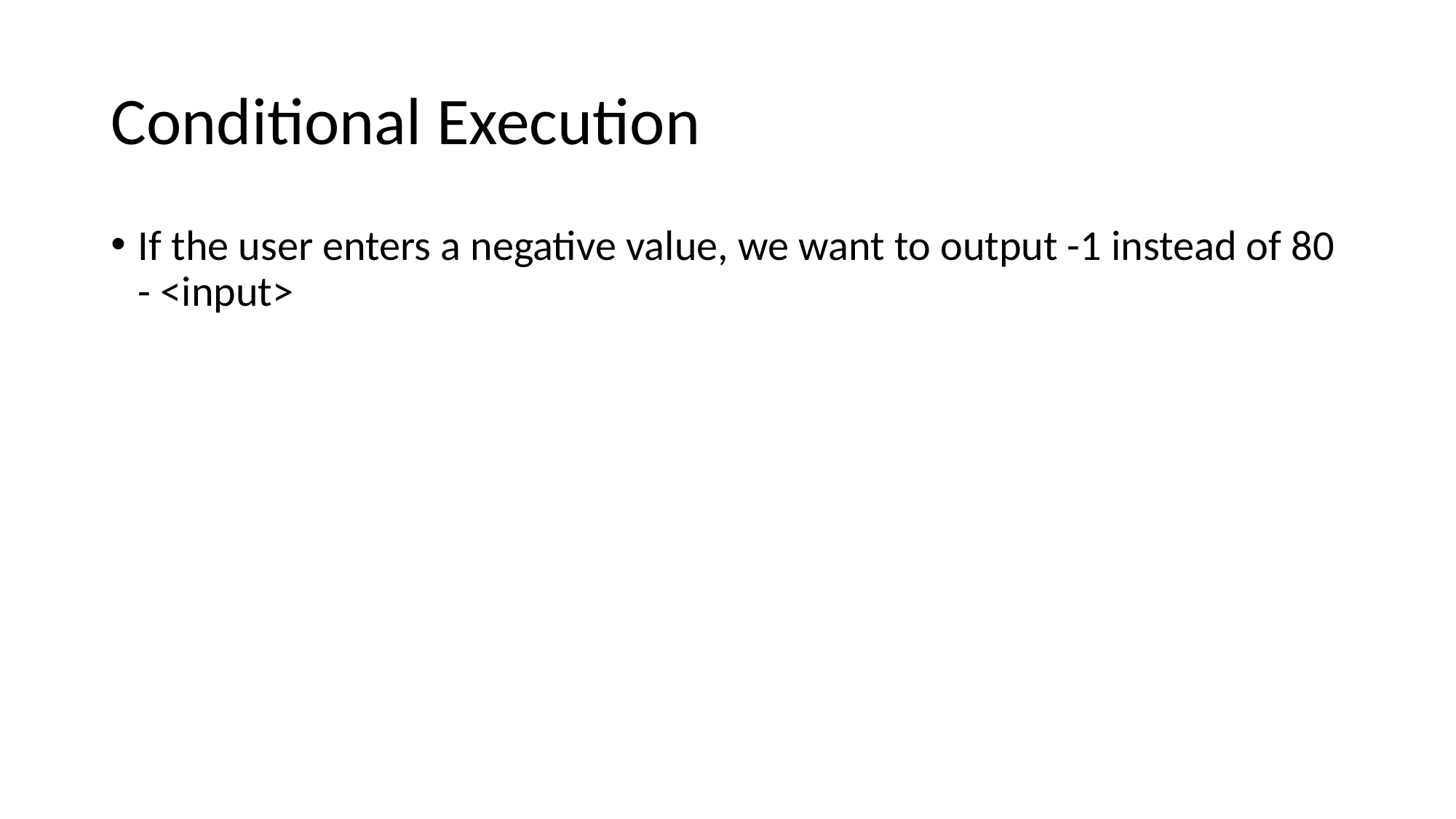

# Conditional Execution
If the user enters a negative value, we want to output -1 instead of 80 - <input>